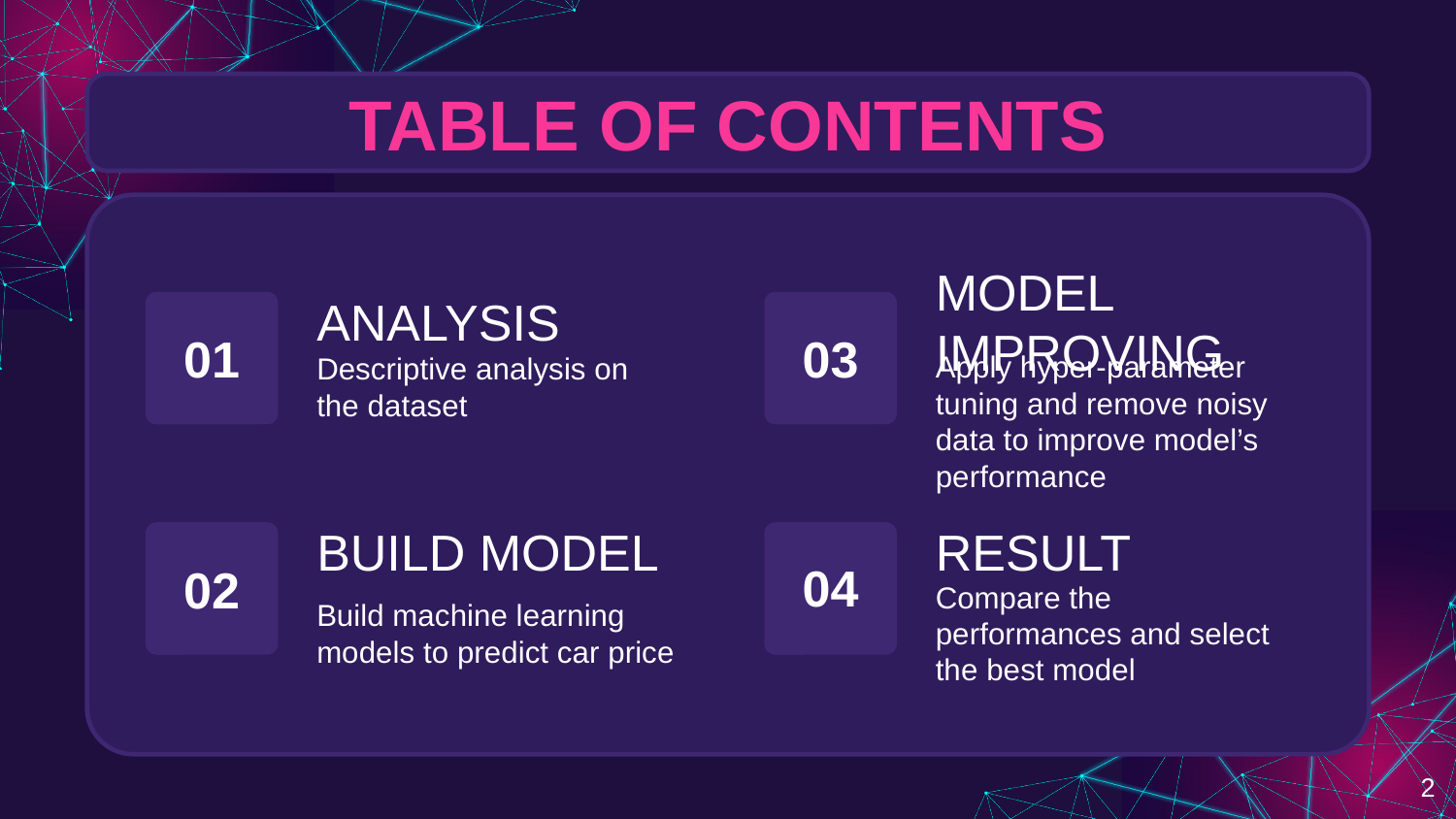

TABLE OF CONTENTS

# ANALYSIS

MODEL IMPROVING
01
03
Descriptive analysis on the dataset
Apply hyper-parameter tuning and remove noisy data to improve model’s performance
BUILD MODEL
RESULT

04
02
Compare the performances and select the best model
Build machine learning models to predict car price
2